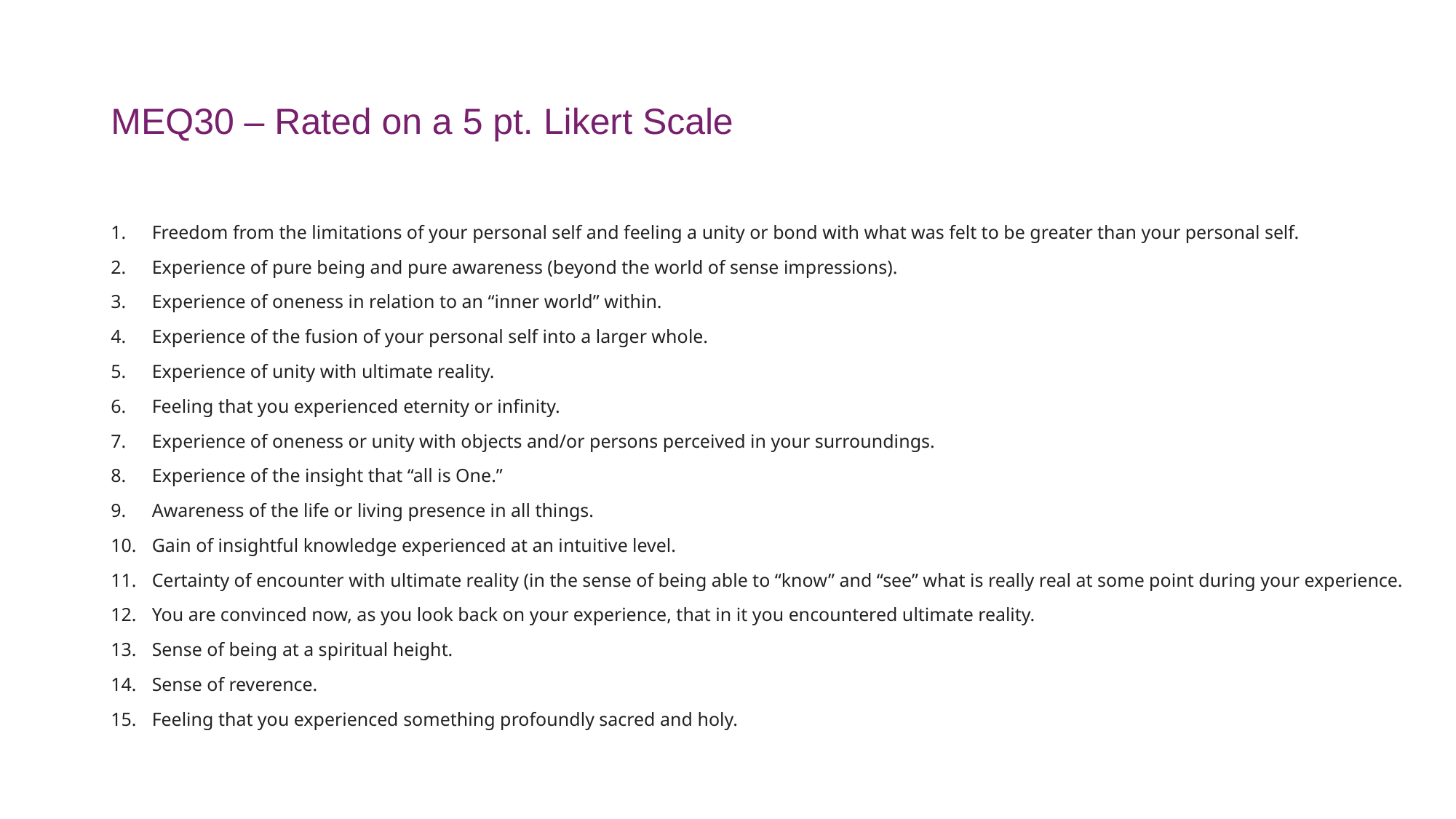

# MEQ30 – Rated on a 5 pt. Likert Scale
Freedom from the limitations of your personal self and feeling a unity or bond with what was felt to be greater than your personal self.
Experience of pure being and pure awareness (beyond the world of sense impressions).
Experience of oneness in relation to an “inner world” within.
Experience of the fusion of your personal self into a larger whole.
Experience of unity with ultimate reality.
Feeling that you experienced eternity or infinity.
Experience of oneness or unity with objects and/or persons perceived in your surroundings.
Experience of the insight that “all is One.”
Awareness of the life or living presence in all things.
Gain of insightful knowledge experienced at an intuitive level.
Certainty of encounter with ultimate reality (in the sense of being able to “know” and “see” what is really real at some point during your experience.
You are convinced now, as you look back on your experience, that in it you encountered ultimate reality.
Sense of being at a spiritual height.
Sense of reverence.
Feeling that you experienced something profoundly sacred and holy.